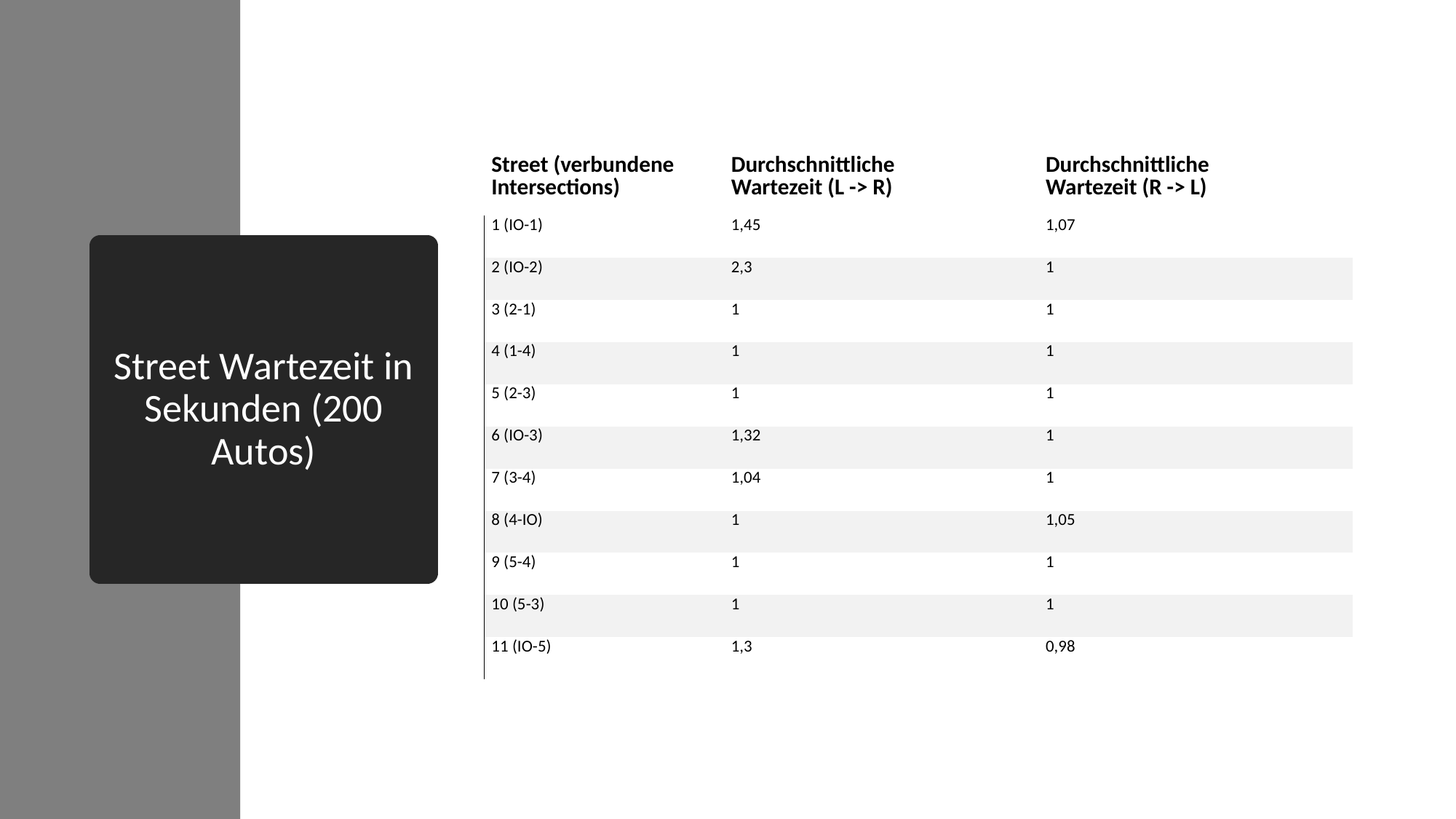

| Street (verbundene Intersections) | Durchschnittliche Wartezeit (L -> R) | Durchschnittliche Wartezeit (R -> L) |
| --- | --- | --- |
| 1 (IO-1) | 1,45 | 1,07 |
| 2 (IO-2) | 2,3 | 1 |
| 3 (2-1) | 1 | 1 |
| 4 (1-4) | 1 | 1 |
| 5 (2-3) | 1 | 1 |
| 6 (IO-3) | 1,32 | 1 |
| 7 (3-4) | 1,04 | 1 |
| 8 (4-IO) | 1 | 1,05 |
| 9 (5-4) | 1 | 1 |
| 10 (5-3) | 1 | 1 |
| 11 (IO-5) | 1,3 | 0,98 |
# Street Wartezeit in Sekunden (200 Autos)